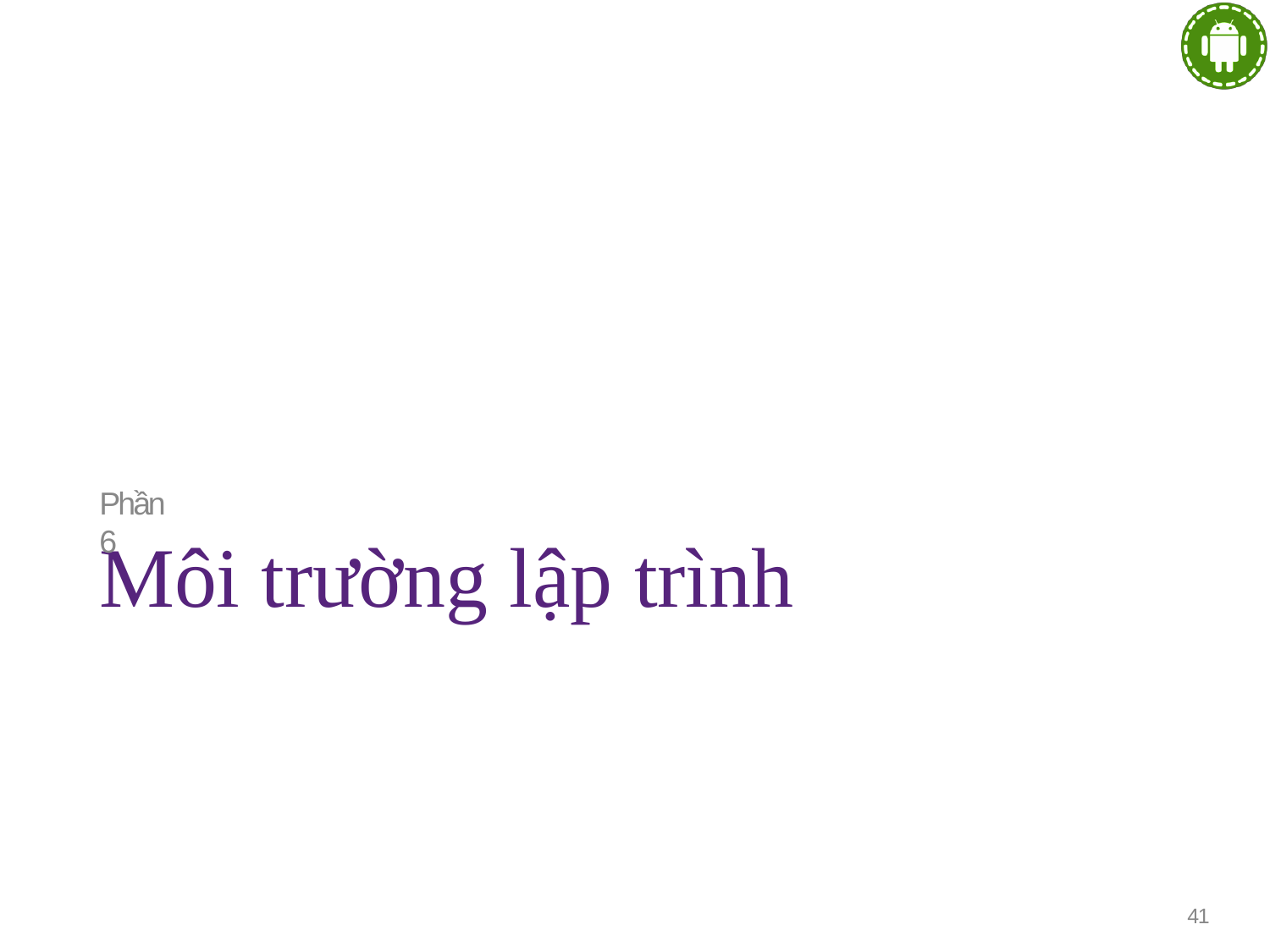

Phần 6
# Môi trường lập trình
41